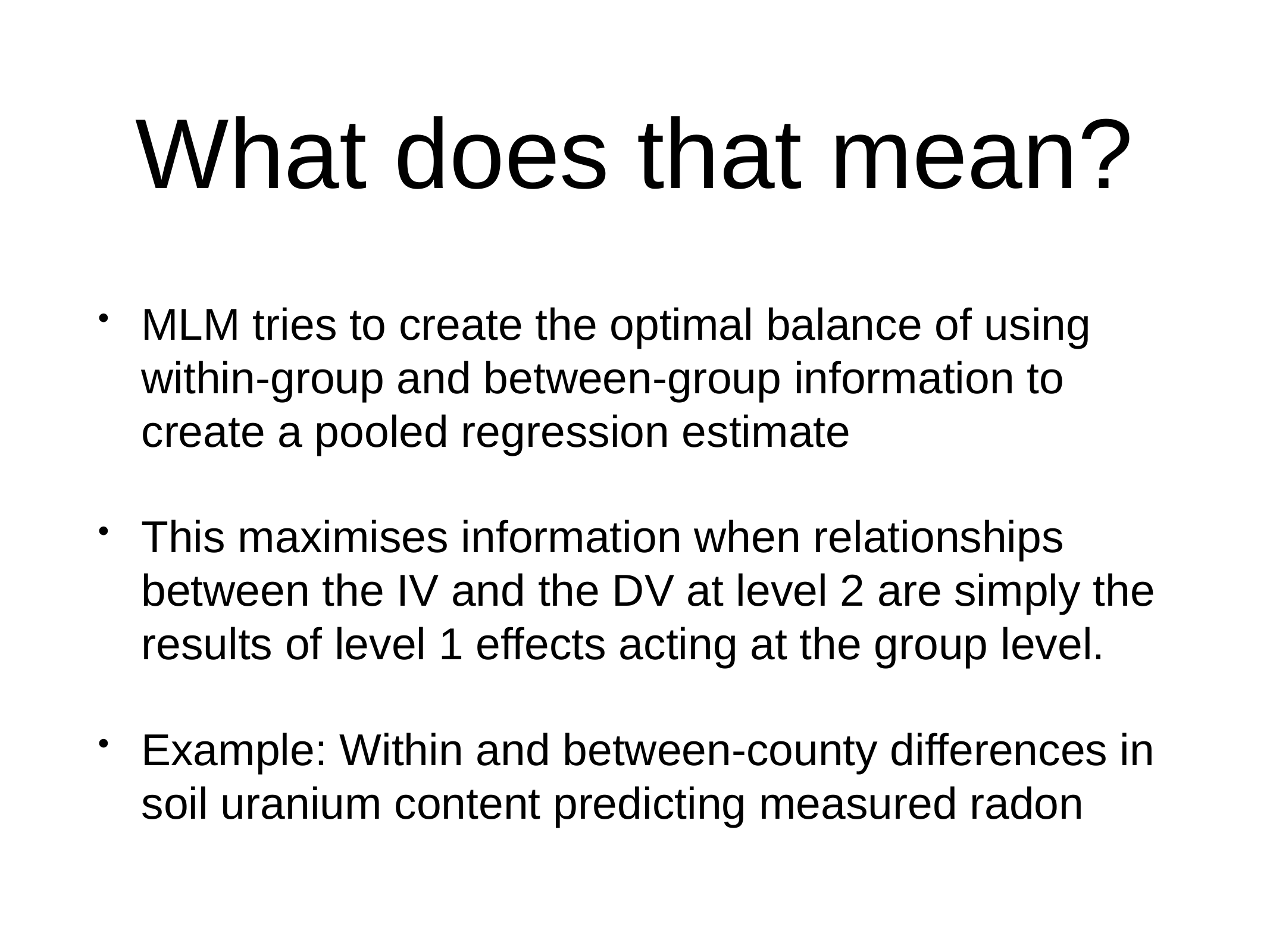

# What does that mean?
MLM tries to create the optimal balance of using within-group and between-group information to create a pooled regression estimate
This maximises information when relationships between the IV and the DV at level 2 are simply the results of level 1 effects acting at the group level.
Example: Within and between-county differences in soil uranium content predicting measured radon